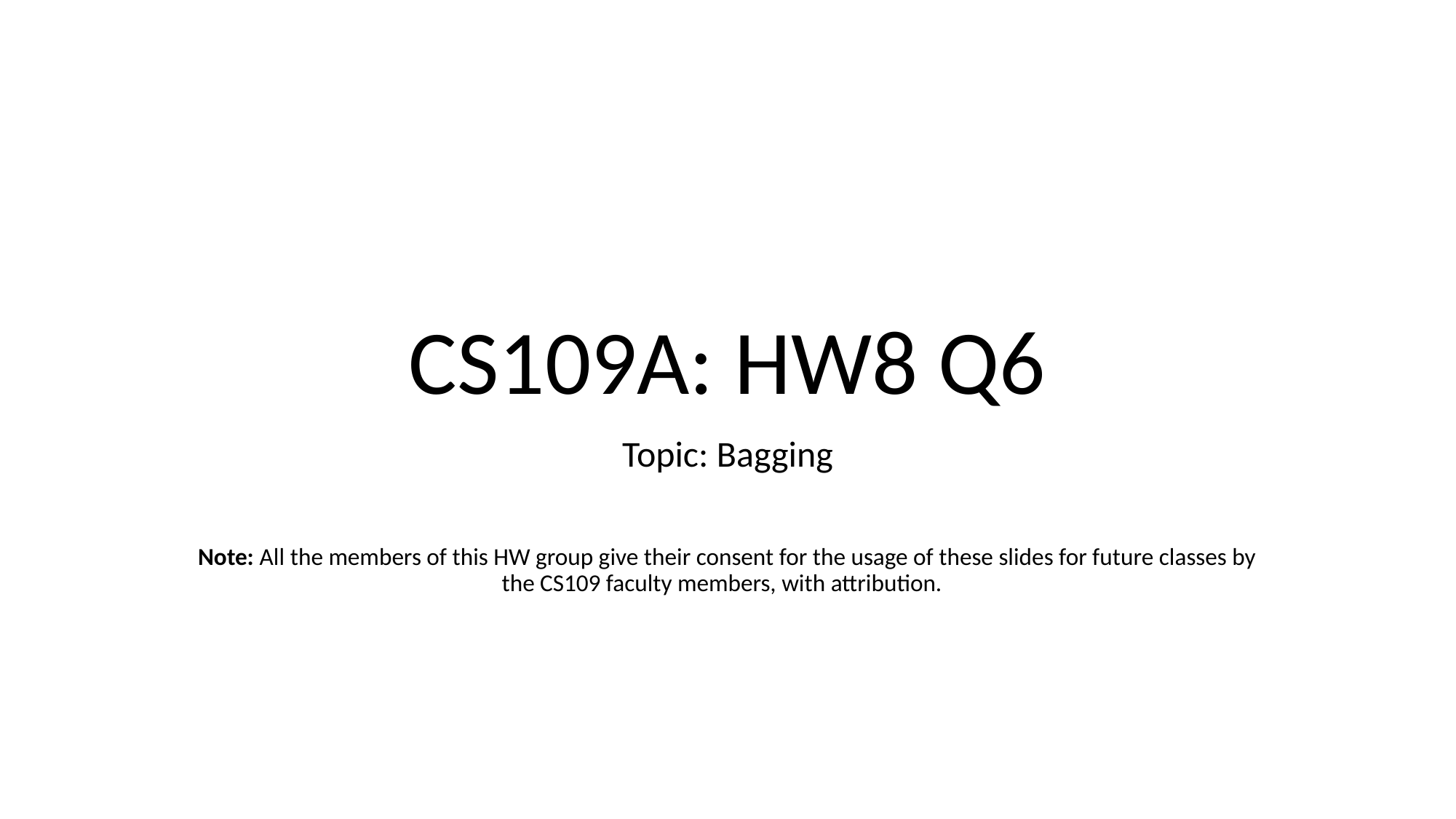

# CS109A: HW8 Q6
Topic: Bagging

Note: All the members of this HW group give their consent for the usage of these slides for future classes by the CS109 faculty members, with attribution.